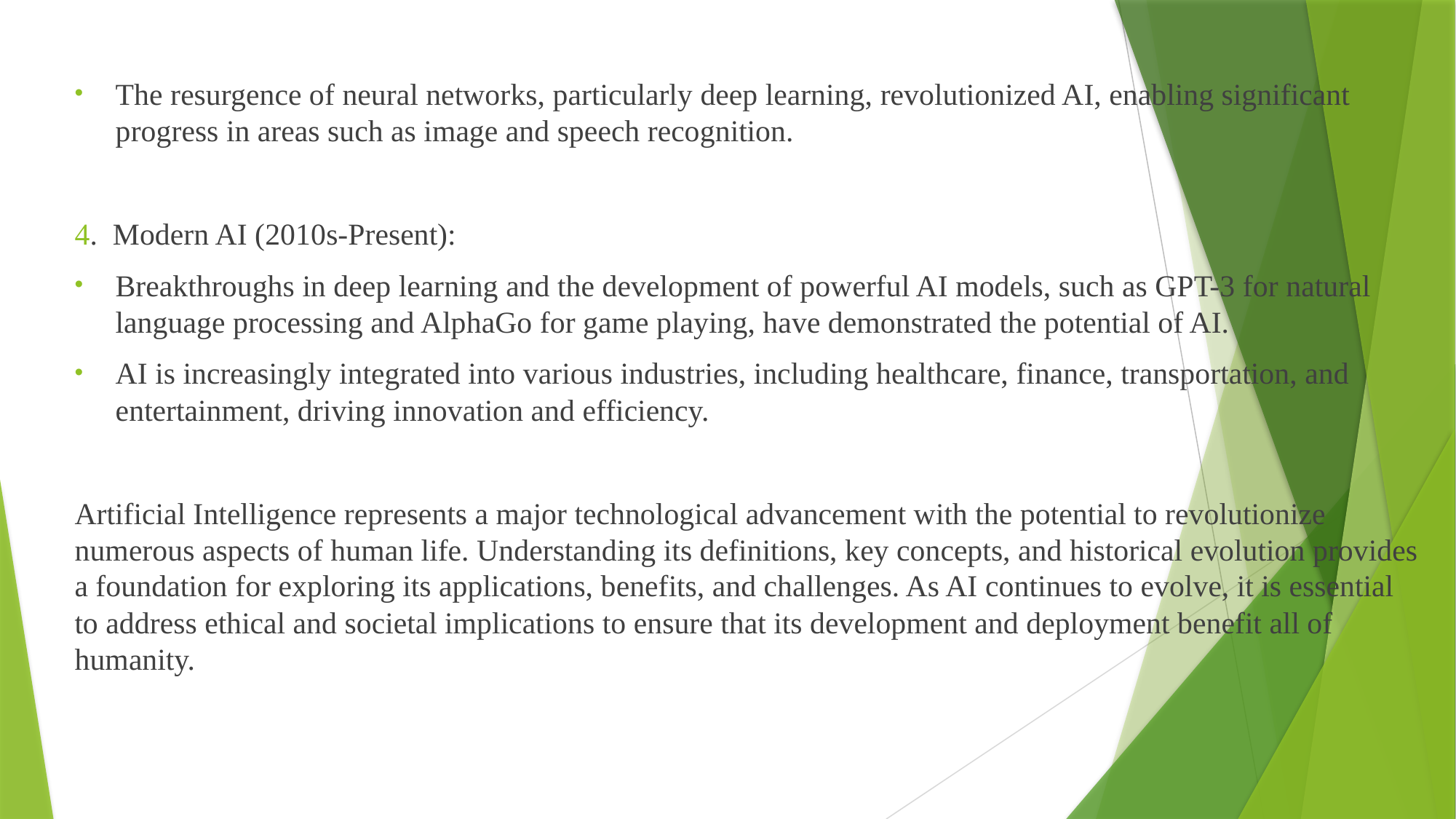

The resurgence of neural networks, particularly deep learning, revolutionized AI, enabling significant progress in areas such as image and speech recognition.

4.  Modern AI (2010s-Present):
Breakthroughs in deep learning and the development of powerful AI models, such as GPT-3 for natural language processing and AlphaGo for game playing, have demonstrated the potential of AI.
AI is increasingly integrated into various industries, including healthcare, finance, transportation, and entertainment, driving innovation and efficiency.

Artificial Intelligence represents a major technological advancement with the potential to revolutionize numerous aspects of human life. Understanding its definitions, key concepts, and historical evolution provides a foundation for exploring its applications, benefits, and challenges. As AI continues to evolve, it is essential to address ethical and societal implications to ensure that its development and deployment benefit all of humanity.